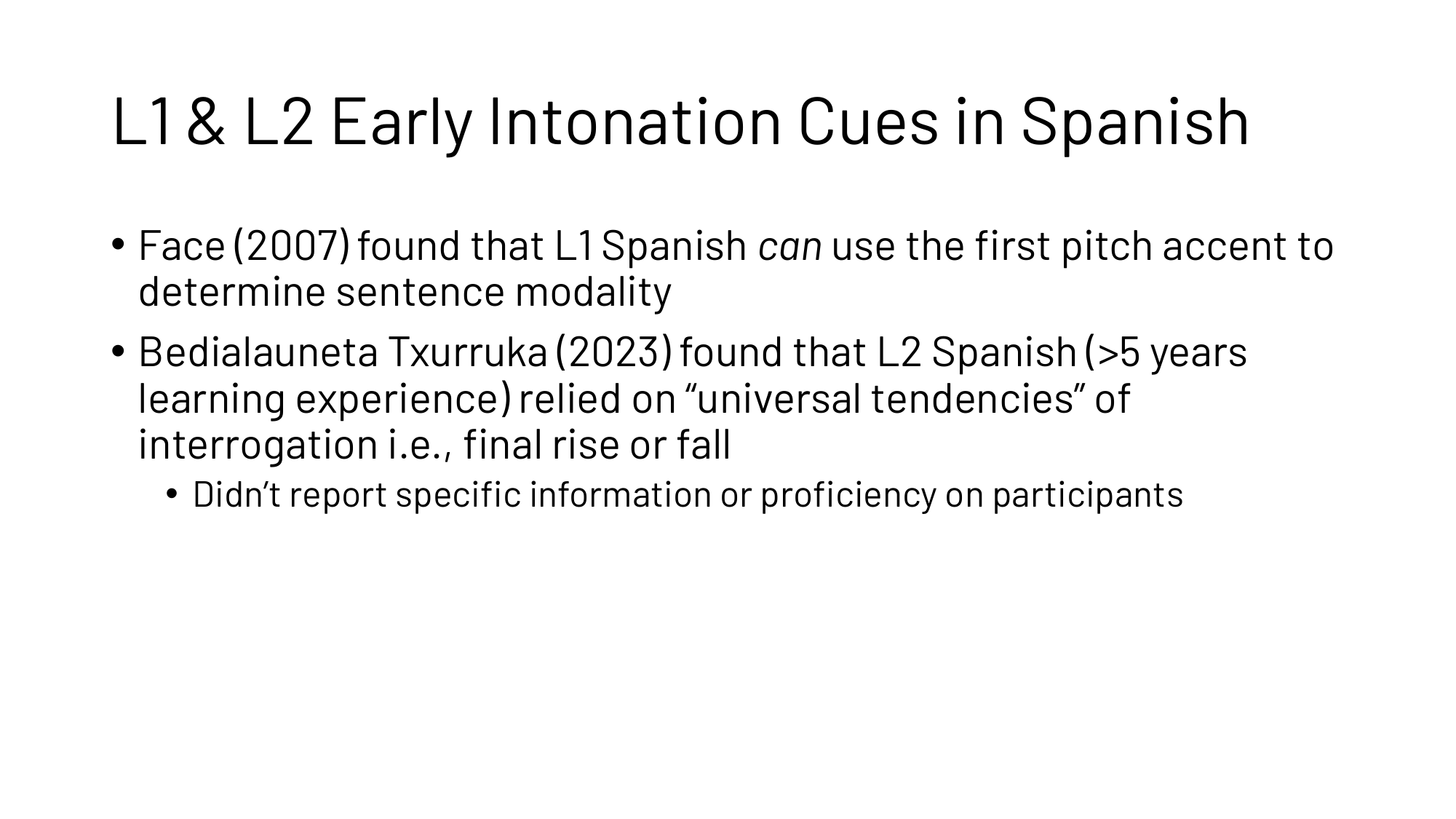

# L1 & L2 Early Intonation Cues in Spanish
Face (2007) found that L1 Spanish can use the first pitch accent to determine sentence modality
Bedialauneta Txurruka (2023) found that L2 Spanish (>5 years learning experience) relied on “universal tendencies” of interrogation i.e., final rise or fall
Didn’t report specific information or proficiency on participants